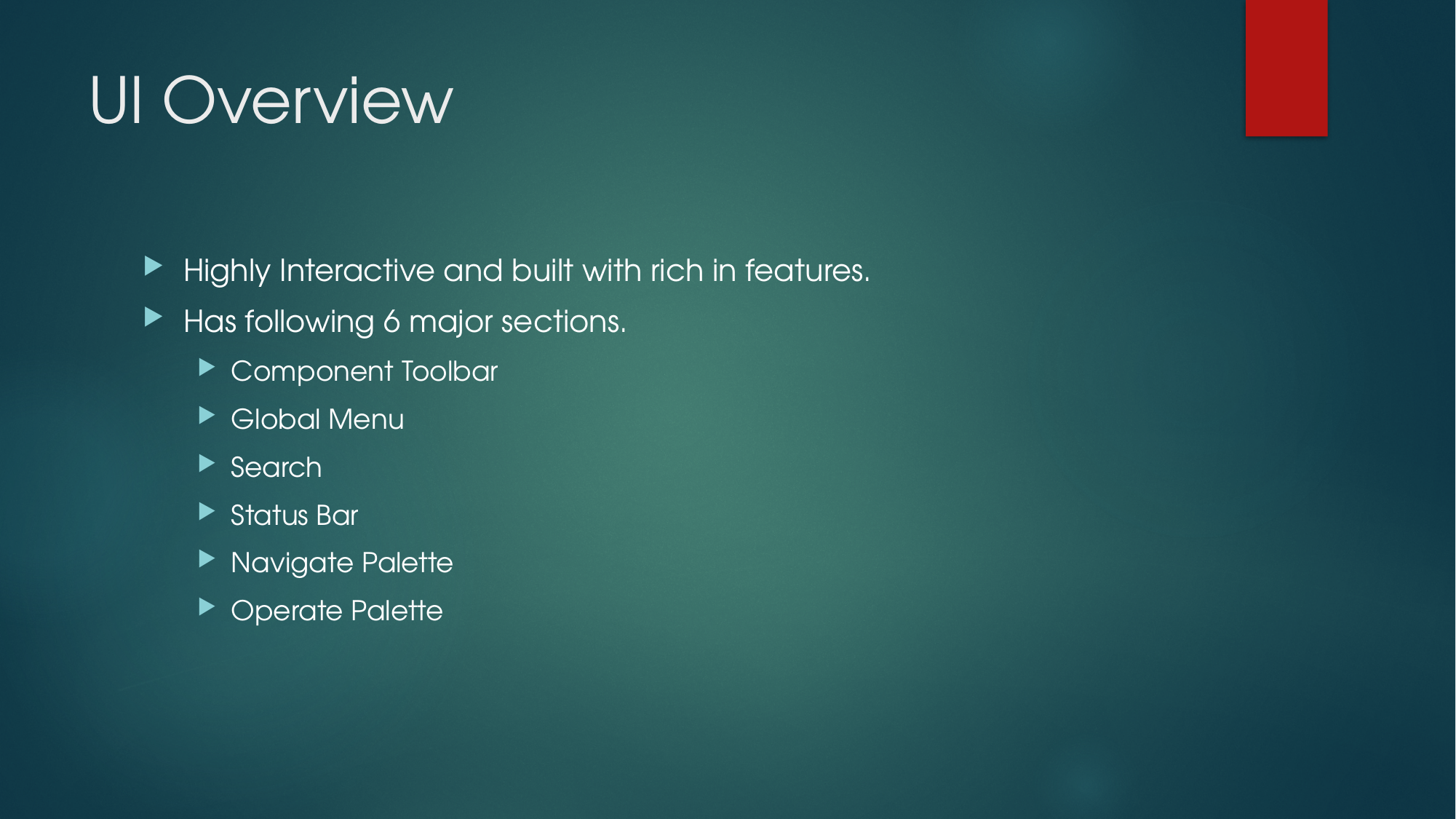

# UI Overview
Highly Interactive and built with rich in features.
Has following 6 major sections.
Component Toolbar
Global Menu
Search
Status Bar
Navigate Palette
Operate Palette